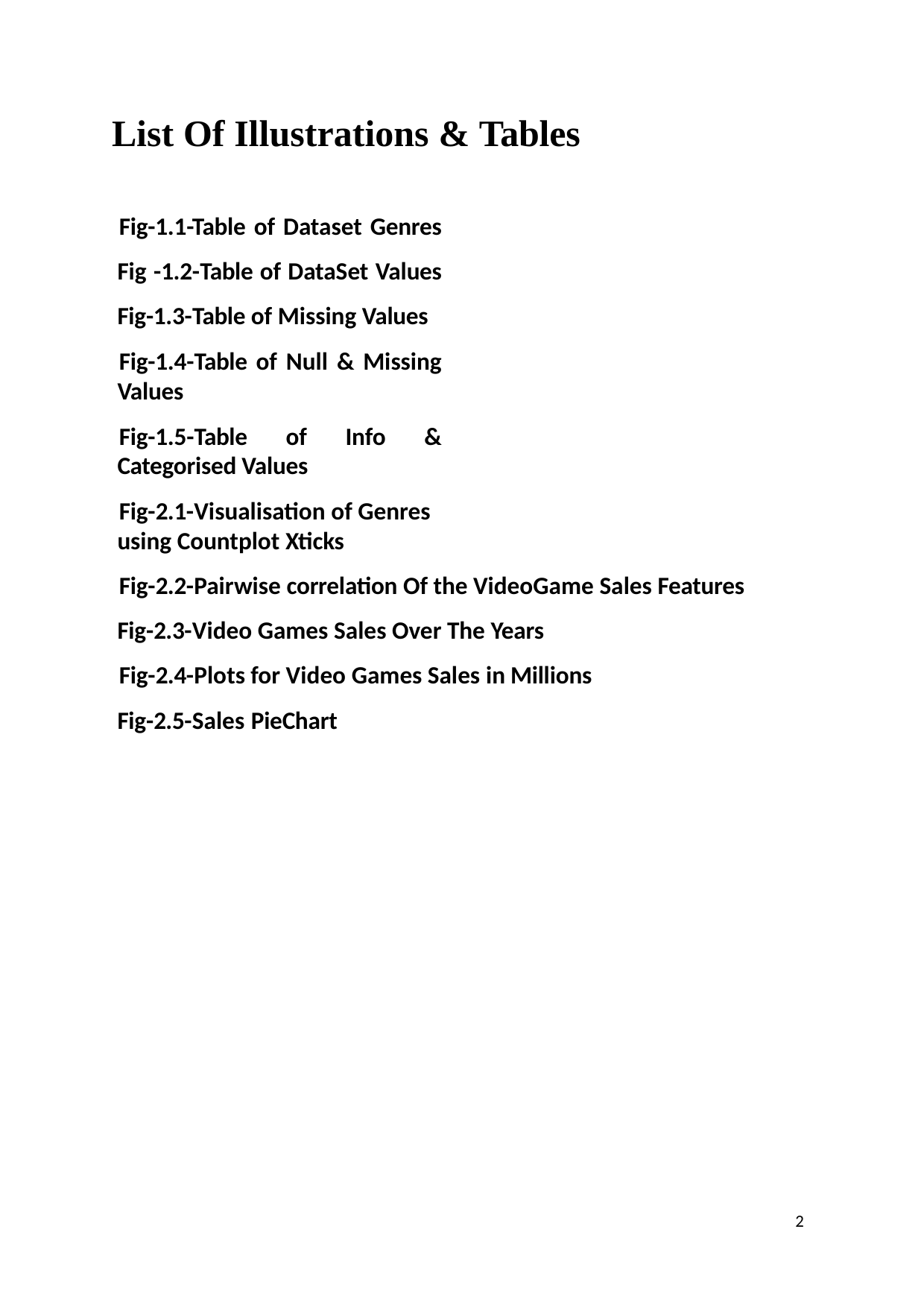

# List Of Illustrations & Tables
Fig-1.1-Table of Dataset Genres Fig -1.2-Table of DataSet Values Fig-1.3-Table of Missing Values
Fig-1.4-Table of Null & Missing Values
Fig-1.5-Table of Info & Categorised Values
Fig-2.1-Visualisation of Genres using Countplot Xticks
Fig-2.2-Pairwise correlation Of the VideoGame Sales Features Fig-2.3-Video Games Sales Over The Years
Fig-2.4-Plots for Video Games Sales in Millions Fig-2.5-Sales PieChart
2